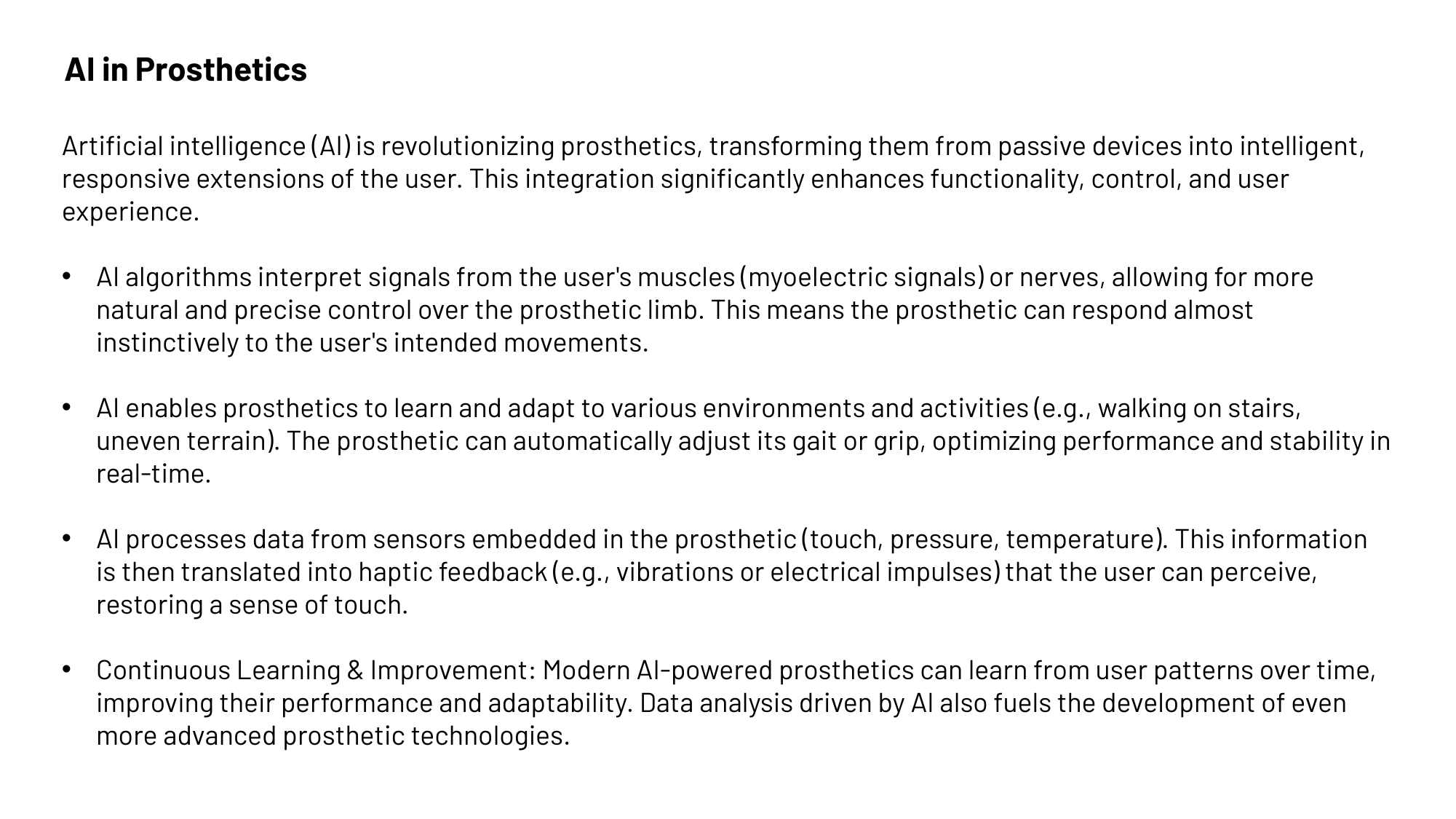

AI in Prosthetics
Artificial intelligence (AI) is revolutionizing prosthetics, transforming them from passive devices into intelligent, responsive extensions of the user. This integration significantly enhances functionality, control, and user experience.

AI algorithms interpret signals from the user's muscles (myoelectric signals) or nerves, allowing for more natural and precise control over the prosthetic limb. This means the prosthetic can respond almost instinctively to the user's intended movements.

AI enables prosthetics to learn and adapt to various environments and activities (e.g., walking on stairs, uneven terrain). The prosthetic can automatically adjust its gait or grip, optimizing performance and stability in real-time.

AI processes data from sensors embedded in the prosthetic (touch, pressure, temperature). This information is then translated into haptic feedback (e.g., vibrations or electrical impulses) that the user can perceive, restoring a sense of touch.

Continuous Learning & Improvement: Modern AI-powered prosthetics can learn from user patterns over time, improving their performance and adaptability. Data analysis driven by AI also fuels the development of even more advanced prosthetic technologies.